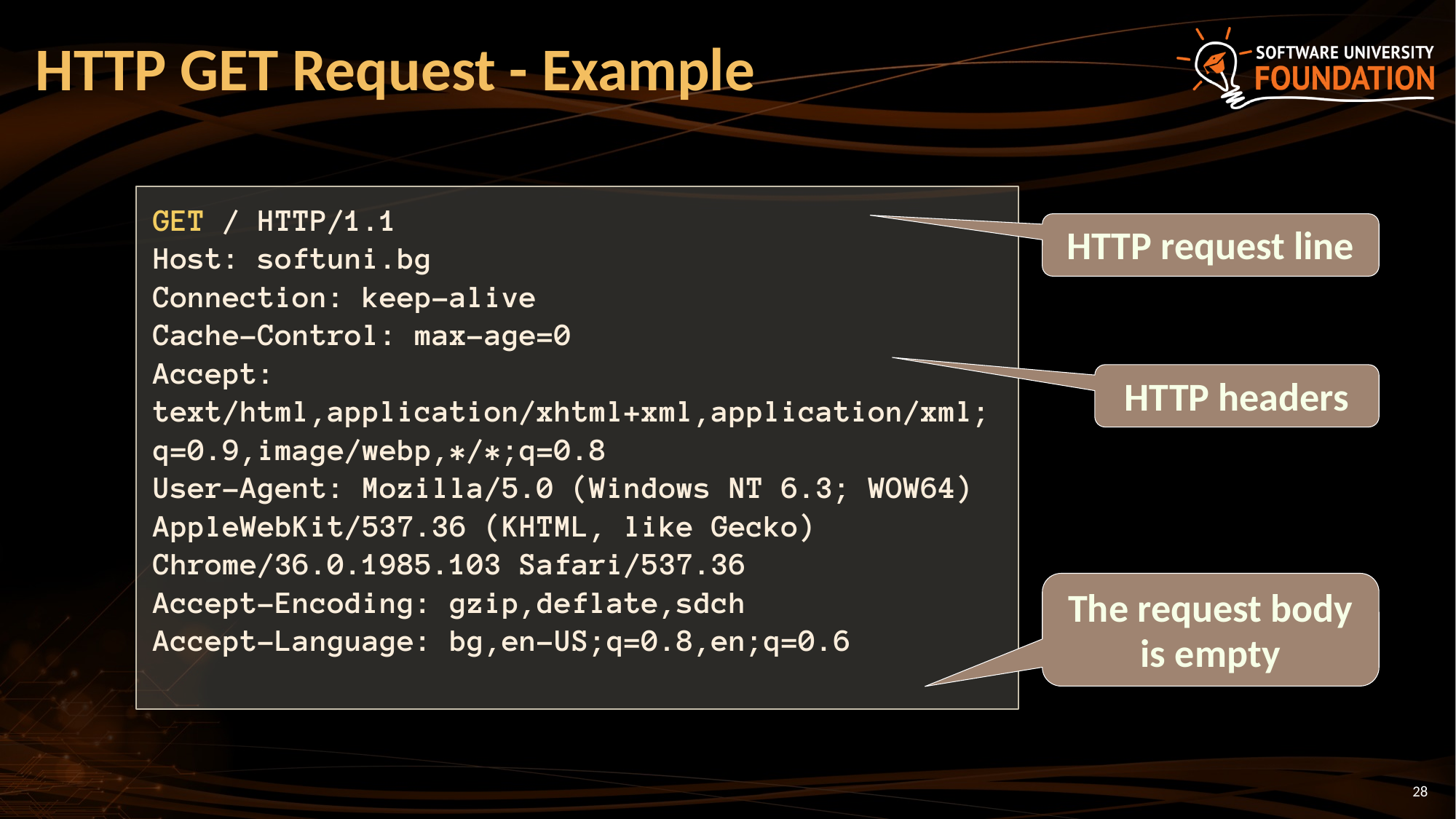

# HTTP GET Request - Example
GET / HTTP/1.1
Host: softuni.bg
Connection: keep-alive
Cache-Control: max-age=0
Accept: text/html,application/xhtml+xml,application/xml;q=0.9,image/webp,*/*;q=0.8
User-Agent: Mozilla/5.0 (Windows NT 6.3; WOW64) AppleWebKit/537.36 (KHTML, like Gecko) Chrome/36.0.1985.103 Safari/537.36
Accept-Encoding: gzip,deflate,sdch
Accept-Language: bg,en-US;q=0.8,en;q=0.6

HTTP request line
HTTP headers
The request body
is empty
28